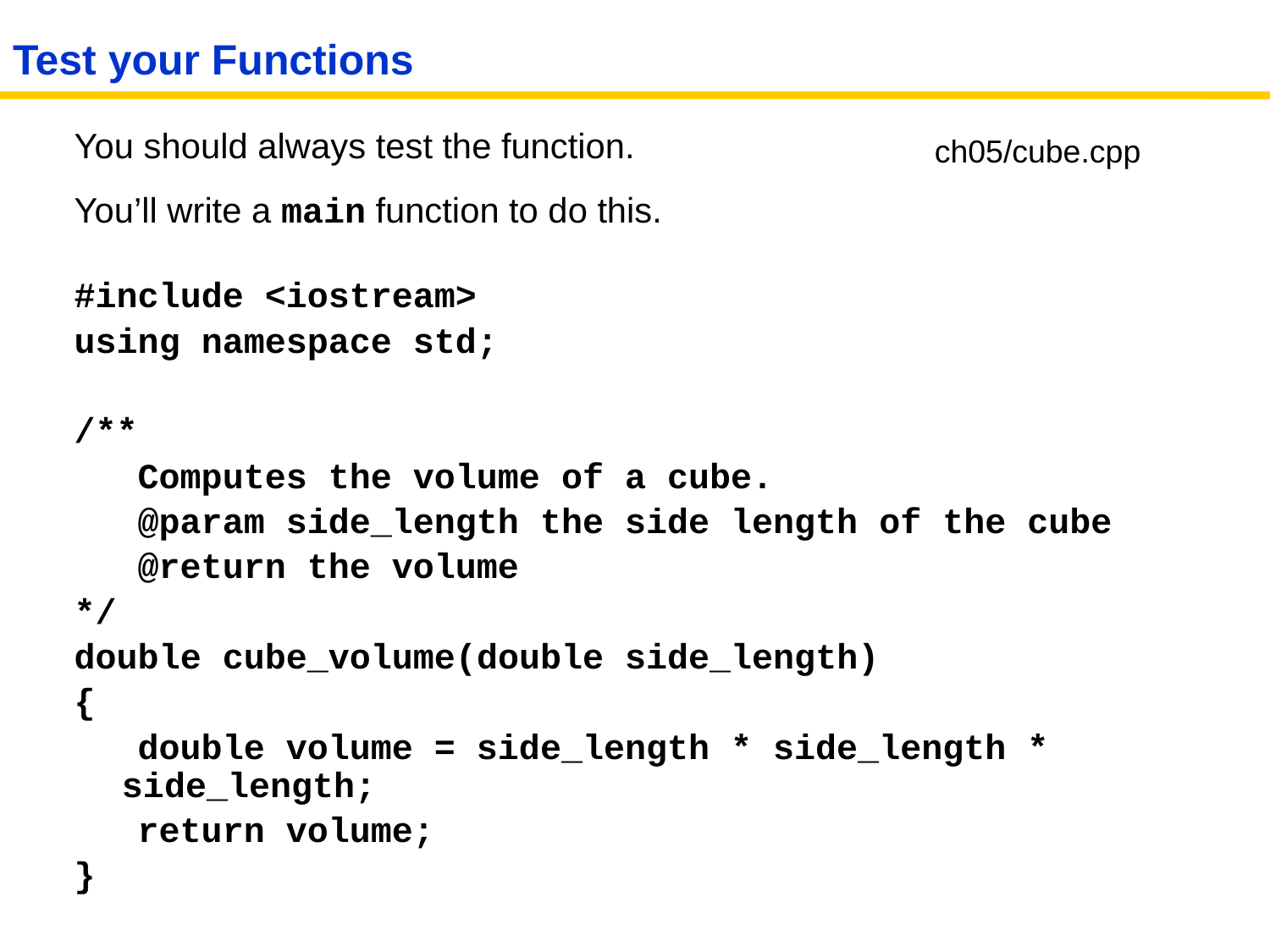

Test your Functions
You should always test the function.
You’ll write a main function to do this.

#include <iostream>
using namespace std;

/**
   Computes the volume of a cube.
   @param side_length the side length of the cube
   @return the volume
*/
double cube_volume(double side_length)
{
   double volume = side_length * side_length * side_length;
   return volume;
}
ch05/cube.cpp